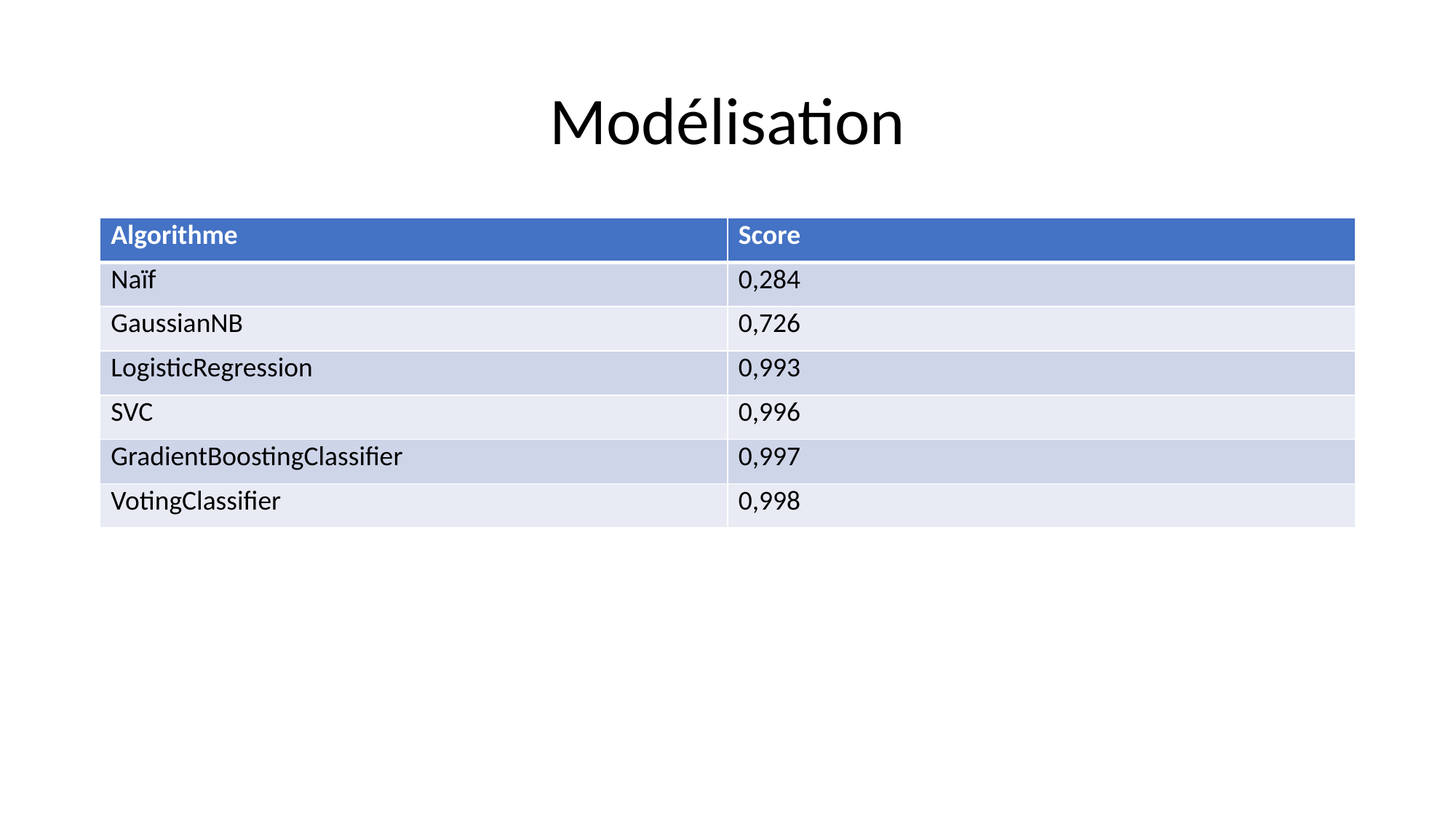

# Modélisation
| Algorithme | Score |
| --- | --- |
| Naïf | 0,284 |
| GaussianNB | 0,726 |
| LogisticRegression | 0,993 |
| SVC | 0,996 |
| GradientBoostingClassifier | 0,997 |
| VotingClassifier | 0,998 |